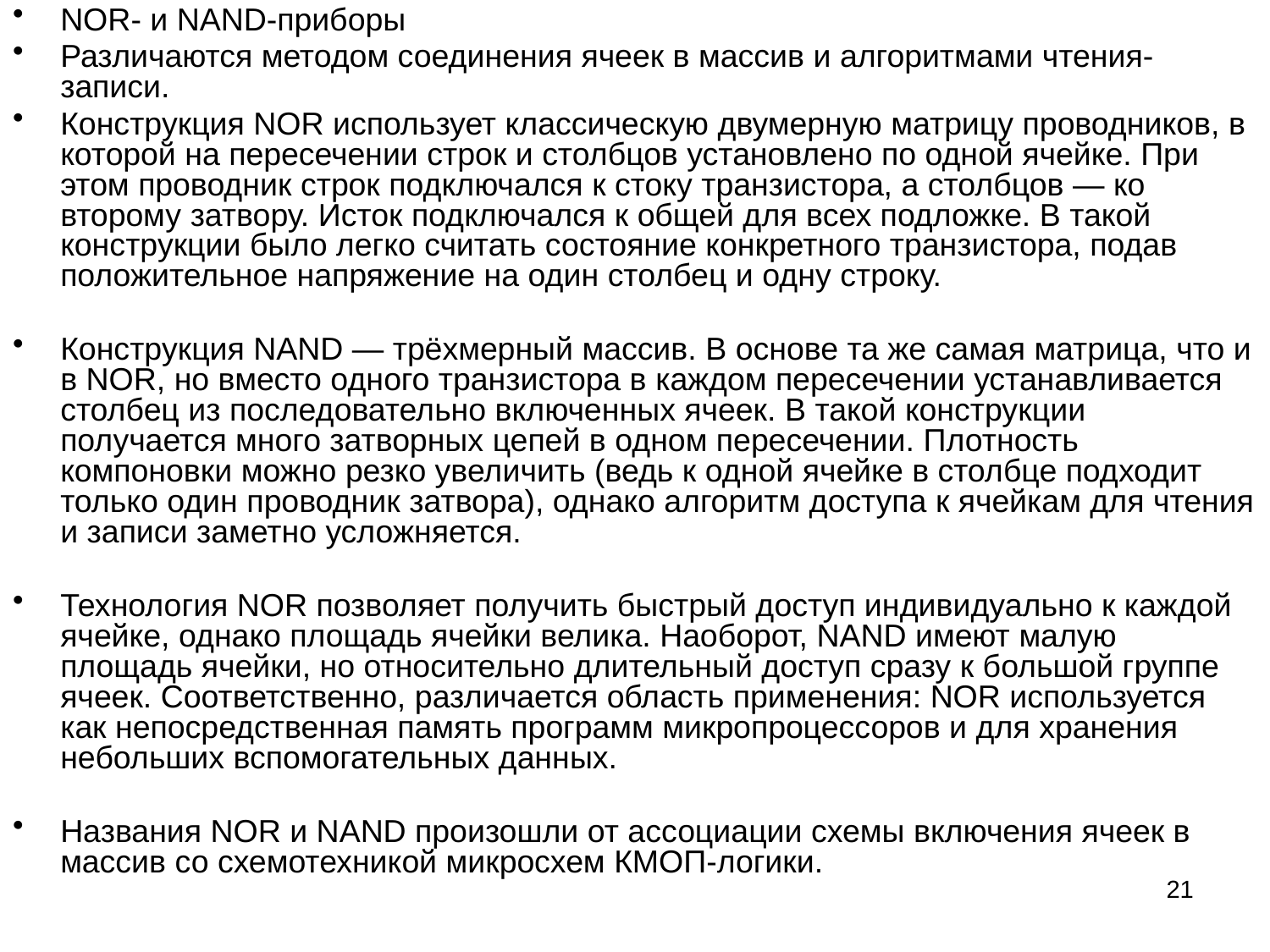

NOR- и NAND-приборы
Различаются методом соединения ячеек в массив и алгоритмами чтения-записи.
Конструкция NOR использует классическую двумерную матрицу проводников, в которой на пересечении строк и столбцов установлено по одной ячейке. При этом проводник строк подключался к стоку транзистора, а столбцов — ко второму затвору. Исток подключался к общей для всех подложке. В такой конструкции было легко считать состояние конкретного транзистора, подав положительное напряжение на один столбец и одну строку.

Конструкция NAND — трёхмерный массив. В основе та же самая матрица, что и в NOR, но вместо одного транзистора в каждом пересечении устанавливается столбец из последовательно включенных ячеек. В такой конструкции получается много затворных цепей в одном пересечении. Плотность компоновки можно резко увеличить (ведь к одной ячейке в столбце подходит только один проводник затвора), однако алгоритм доступа к ячейкам для чтения и записи заметно усложняется.

Технология NOR позволяет получить быстрый доступ индивидуально к каждой ячейке, однако площадь ячейки велика. Наоборот, NAND имеют малую площадь ячейки, но относительно длительный доступ сразу к большой группе ячеек. Соответственно, различается область применения: NOR используется как непосредственная память программ микропроцессоров и для хранения небольших вспомогательных данных.

Названия NOR и NAND произошли от ассоциации схемы включения ячеек в массив со схемотехникой микросхем КМОП-логики.
21